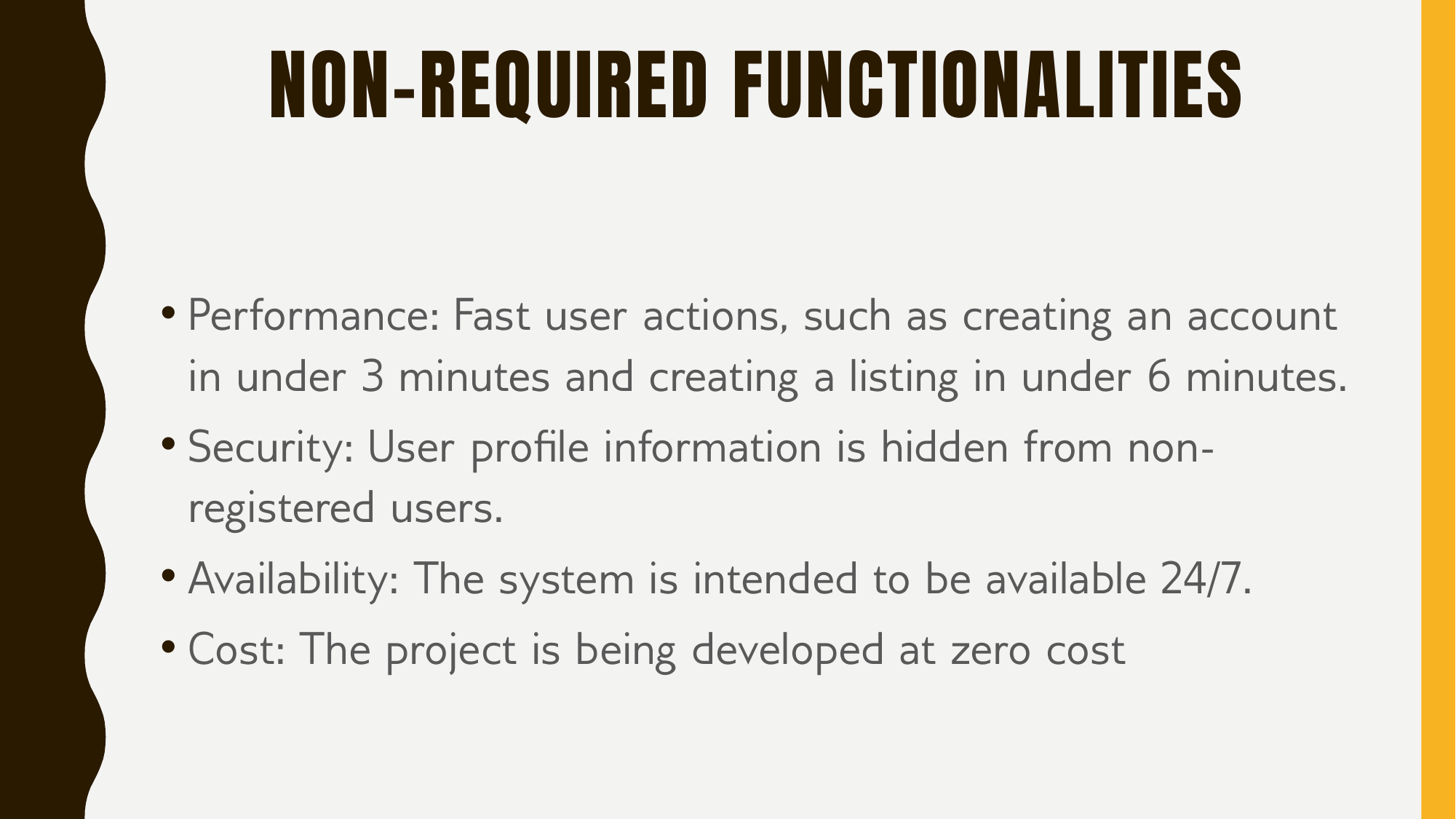

# NON-required Functionalities
Performance: Fast user actions, such as creating an account in under 3 minutes and creating a listing in under 6 minutes.
Security: User profile information is hidden from non-registered users.
Availability: The system is intended to be available 24/7.
Cost: The project is being developed at zero cost